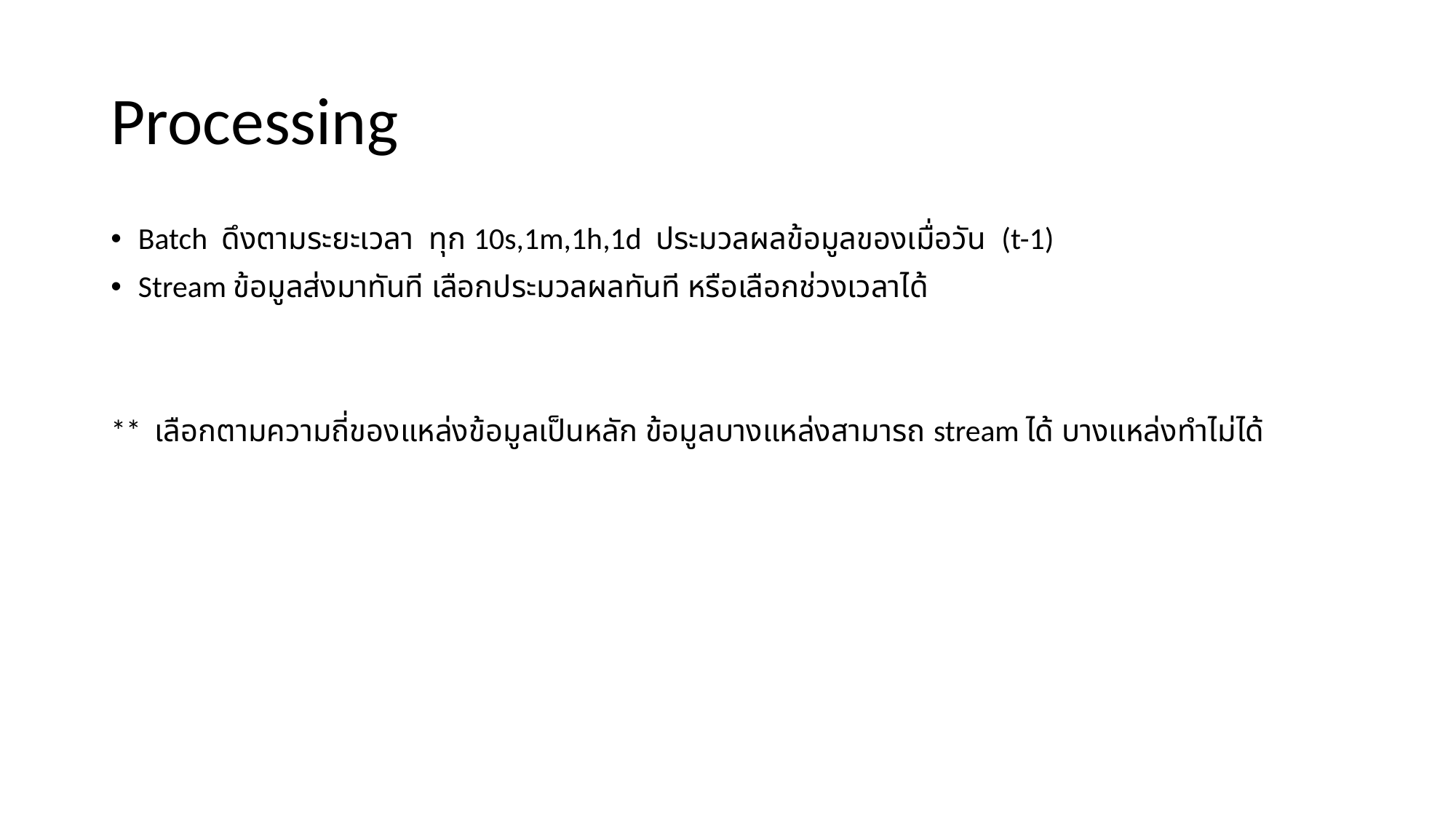

# Processing
Batch  ดึงตามระยะเวลา  ทุก 10s,1m,1h,1d  ประมวลผลข้อมูลของเมื่อวัน  (t-1)
Stream ข้อมูลส่งมาทันที เลือกประมวลผลทันที หรือเลือกช่วงเวลาได้

**  เลือกตามความถี่ของแหล่งข้อมูลเป็นหลัก ข้อมูลบางแหล่งสามารถ stream ได้ บางแหล่งทำไม่ได้